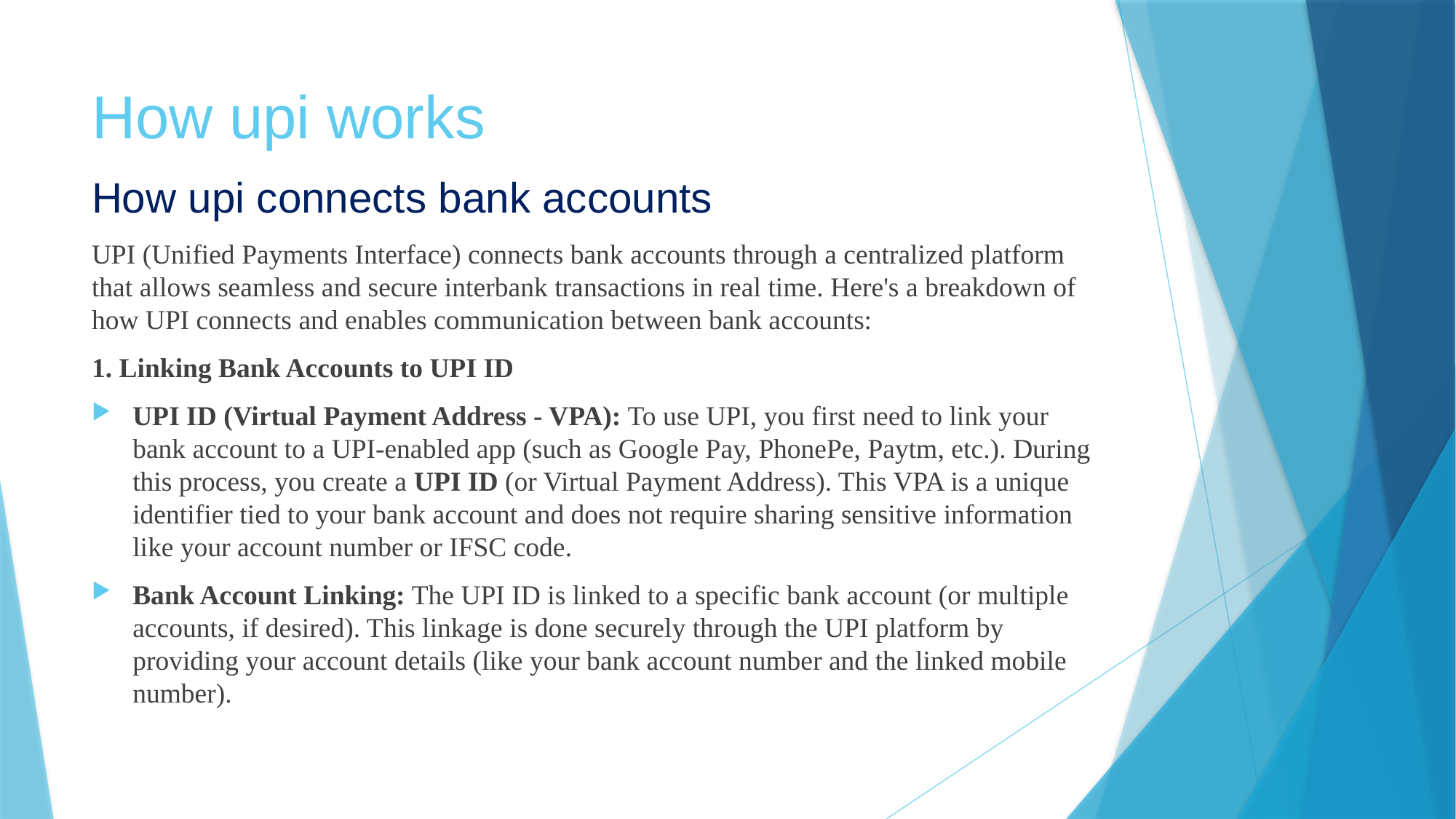

# How upi works
How upi connects bank accounts
UPI (Unified Payments Interface) connects bank accounts through a centralized platform that allows seamless and secure interbank transactions in real time. Here's a breakdown of how UPI connects and enables communication between bank accounts:
1. Linking Bank Accounts to UPI ID
UPI ID (Virtual Payment Address - VPA): To use UPI, you first need to link your bank account to a UPI-enabled app (such as Google Pay, PhonePe, Paytm, etc.). During this process, you create a UPI ID (or Virtual Payment Address). This VPA is a unique identifier tied to your bank account and does not require sharing sensitive information like your account number or IFSC code.
Bank Account Linking: The UPI ID is linked to a specific bank account (or multiple accounts, if desired). This linkage is done securely through the UPI platform by providing your account details (like your bank account number and the linked mobile number).